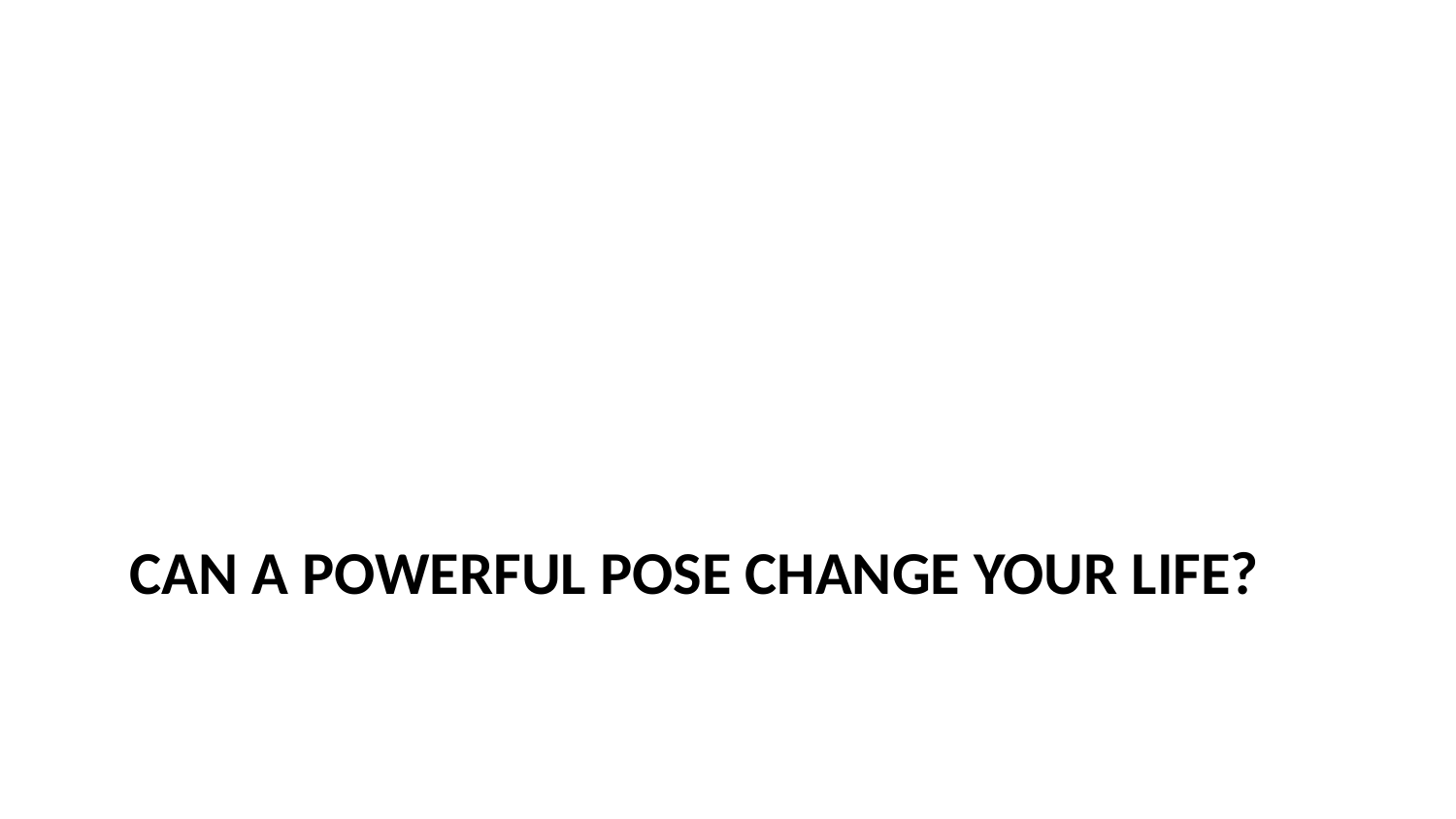

# Can a powerful pose change your life?